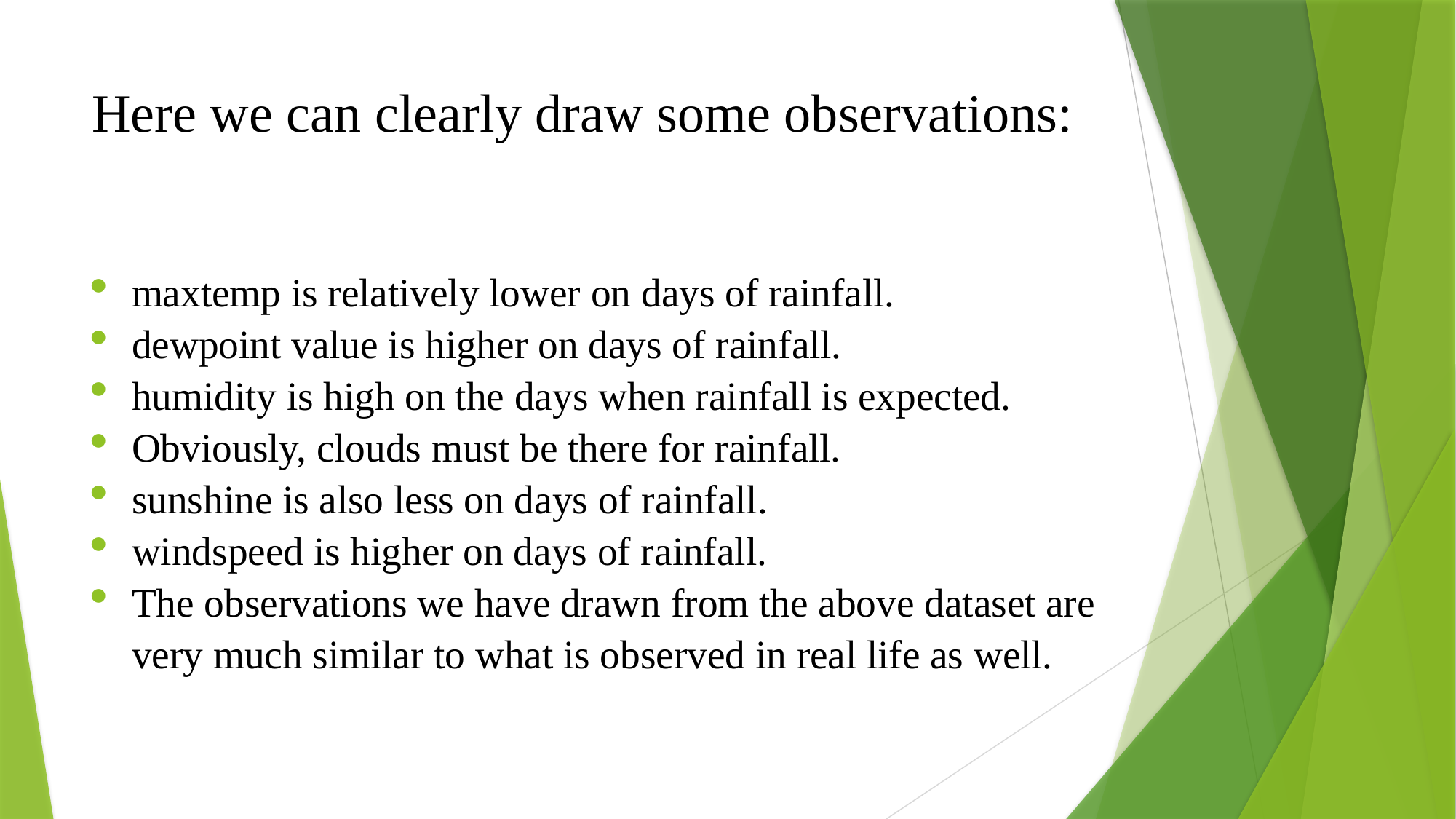

# Here we can clearly draw some observations:
maxtemp is relatively lower on days of rainfall.
dewpoint value is higher on days of rainfall.
humidity is high on the days when rainfall is expected.
Obviously, clouds must be there for rainfall.
sunshine is also less on days of rainfall.
windspeed is higher on days of rainfall.
The observations we have drawn from the above dataset are very much similar to what is observed in real life as well.